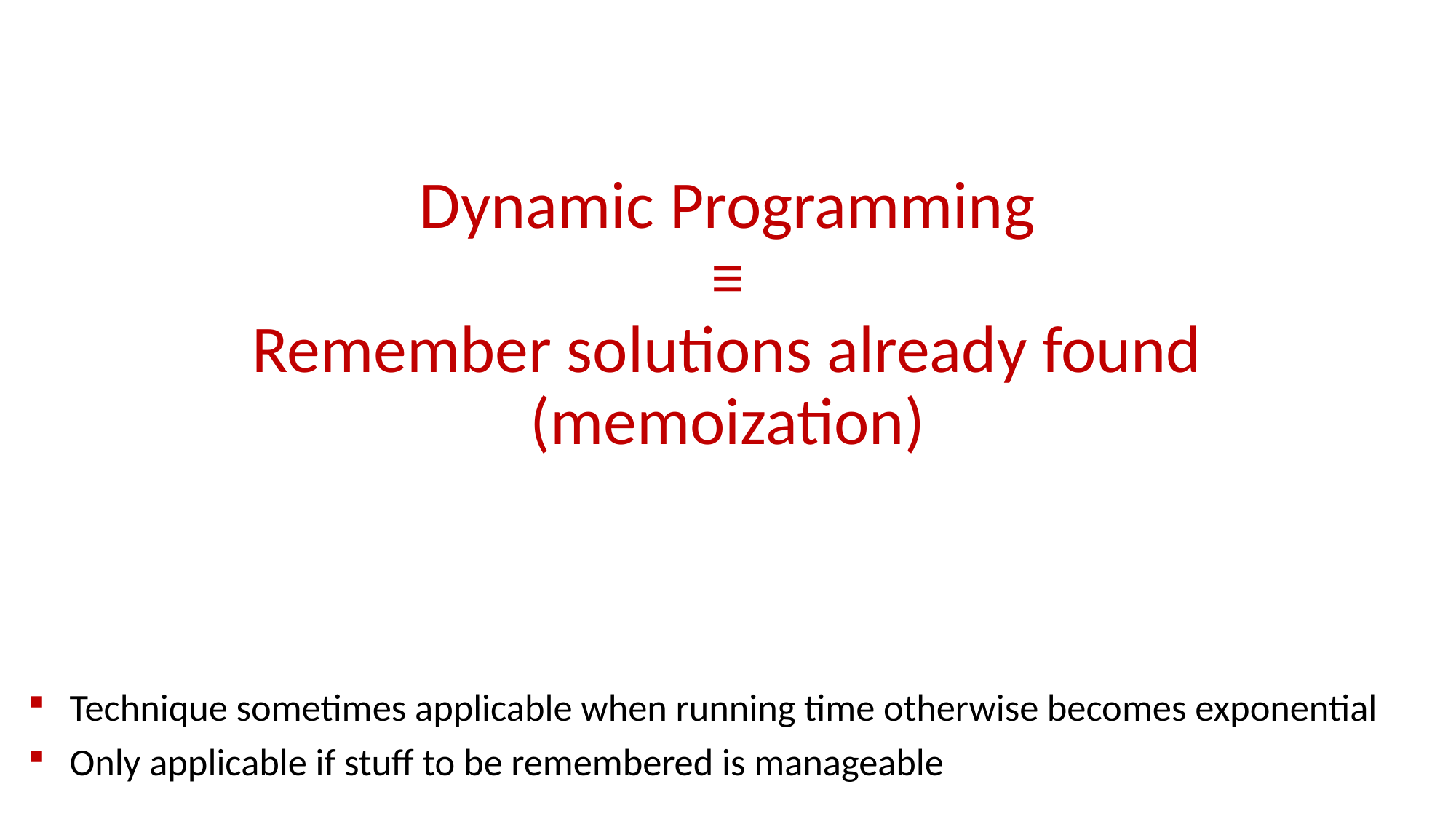

# Dynamic Programming ≡ Remember solutions already found (memoization)
Technique sometimes applicable when running time otherwise becomes exponential
Only applicable if stuff to be remembered is manageable